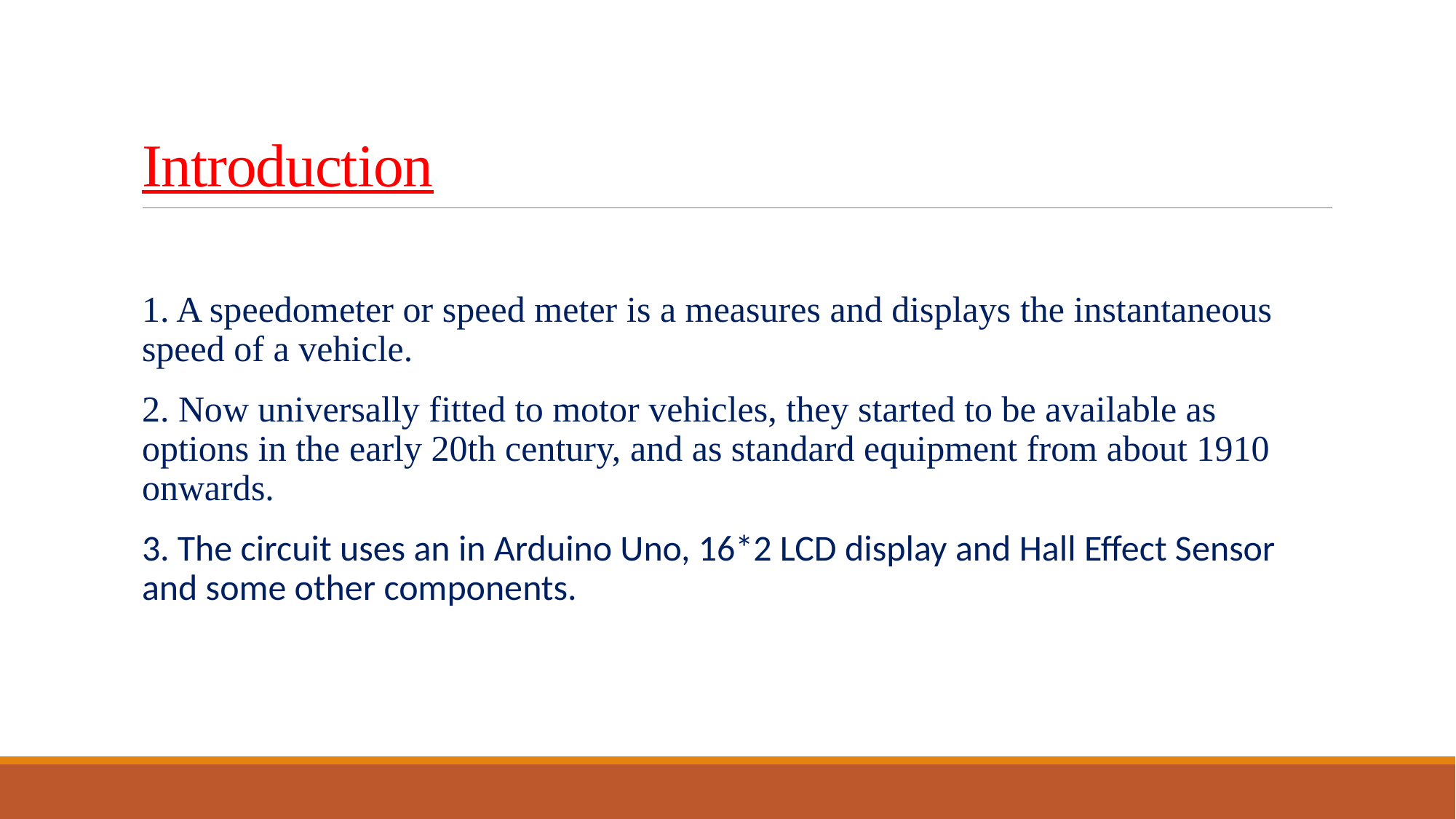

# Introduction

1. A speedometer or speed meter is a measures and displays the instantaneous speed of a vehicle.
2. Now universally fitted to motor vehicles, they started to be available as options in the early 20th century, and as standard equipment from about 1910 onwards.
3. The circuit uses an in Arduino Uno, 16*2 LCD display and Hall Effect Sensor and some other components.